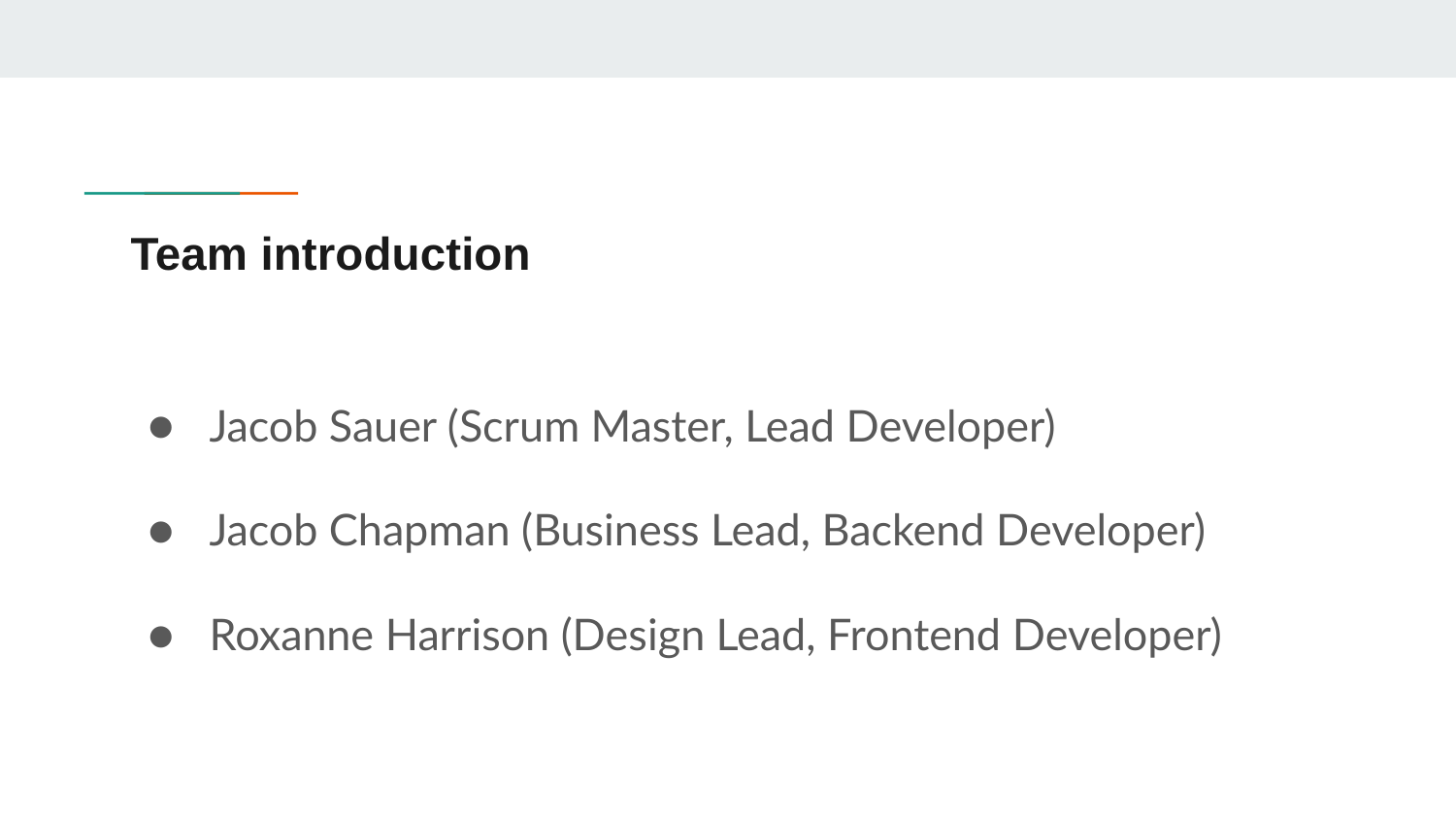

# Team introduction
Jacob Sauer (Scrum Master, Lead Developer)
Jacob Chapman (Business Lead, Backend Developer)
Roxanne Harrison (Design Lead, Frontend Developer)